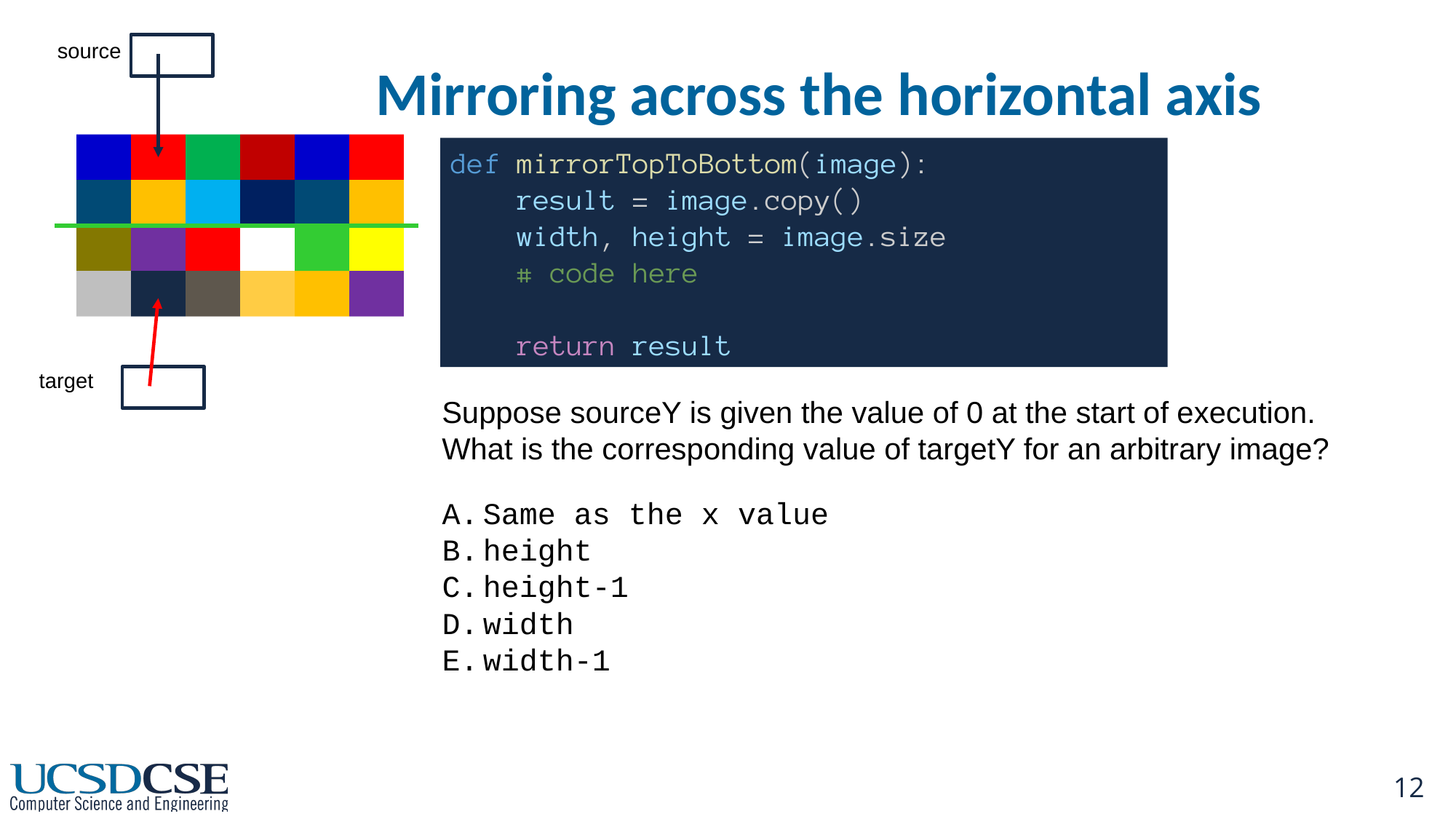

# Mirroring across the horizontal axis
source

def mirrorTopToBottom(image):
    result = image.copy()
    width, height = image.size
    # code here

    return result

target

Suppose sourceY is given the value of 0 at the start of execution.  What is the corresponding value of targetY for an arbitrary image?
Same as the x value
height
height-1
width
width-1

This.getHeight()-1